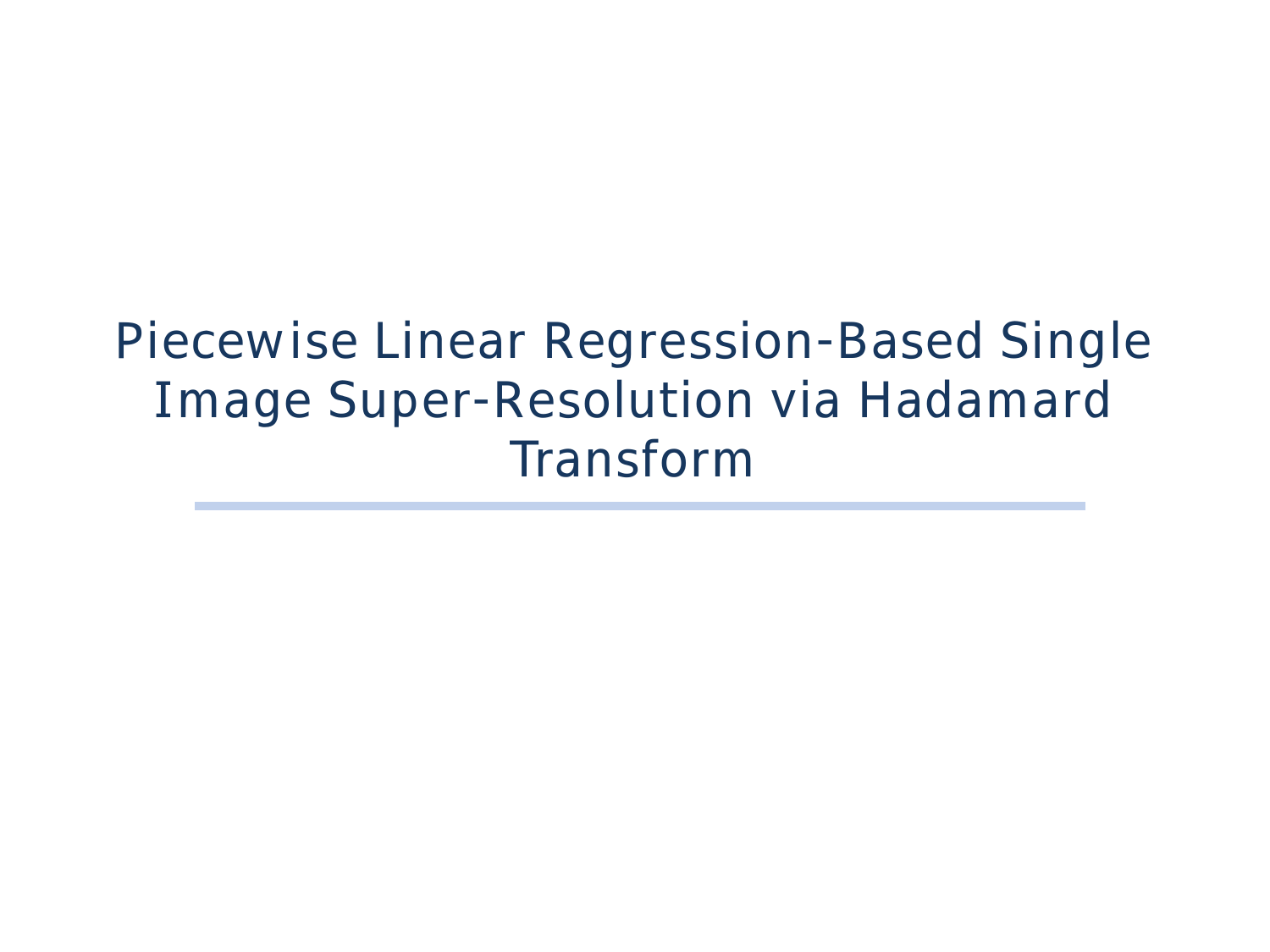

# Piecewise Linear Regression-Based Single Image Super-Resolution via Hadamard Transform